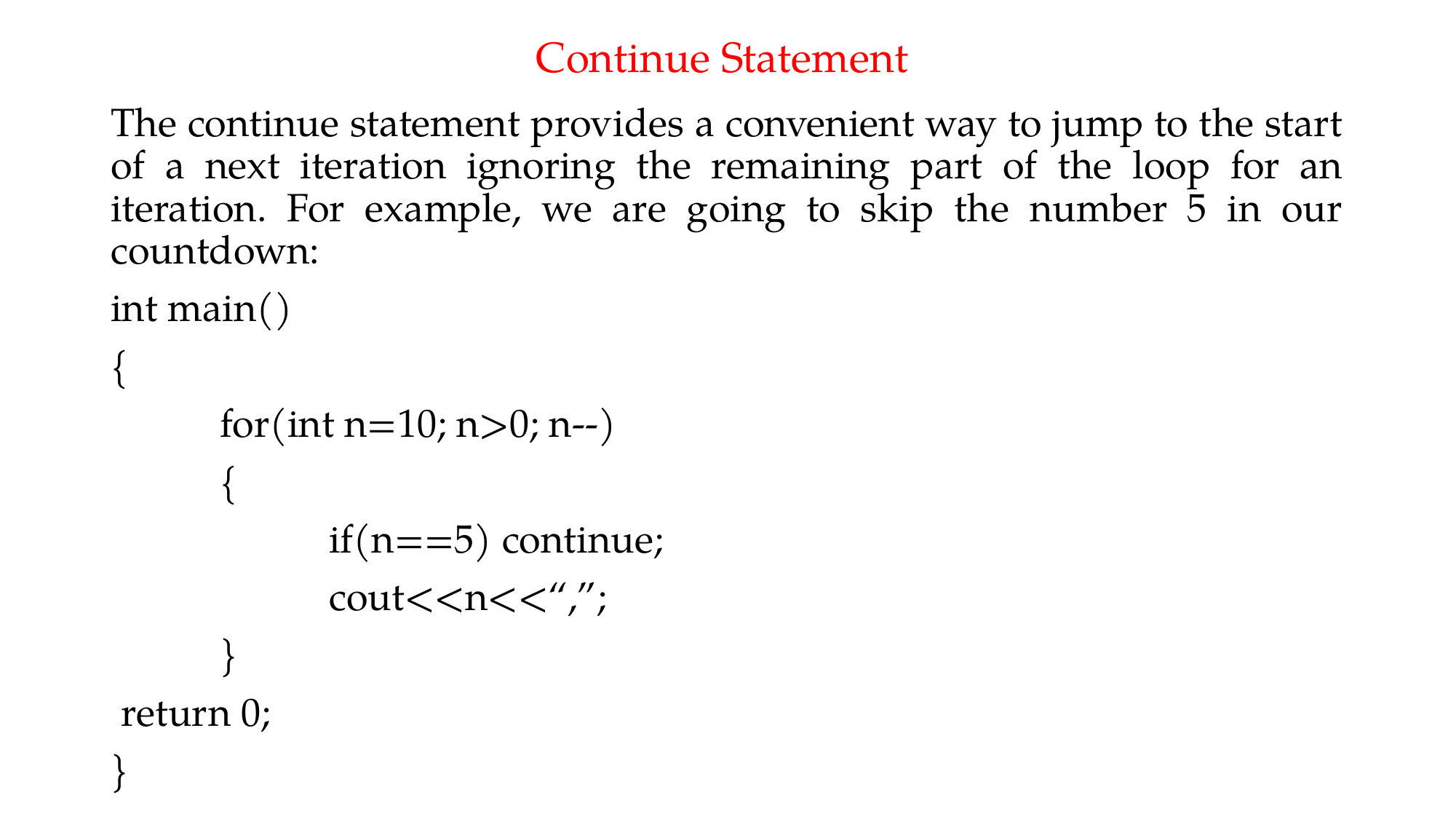

# Continue Statement
The continue statement provides a convenient way to jump to the start of a next iteration ignoring the remaining part of the loop for an iteration. For example, we are going to skip the number 5 in our countdown:
int main()
{
	for(int n=10; n>0; n--)
	{
		if(n==5) continue;
		cout<<n<<“,”;
	}
 return 0;
}